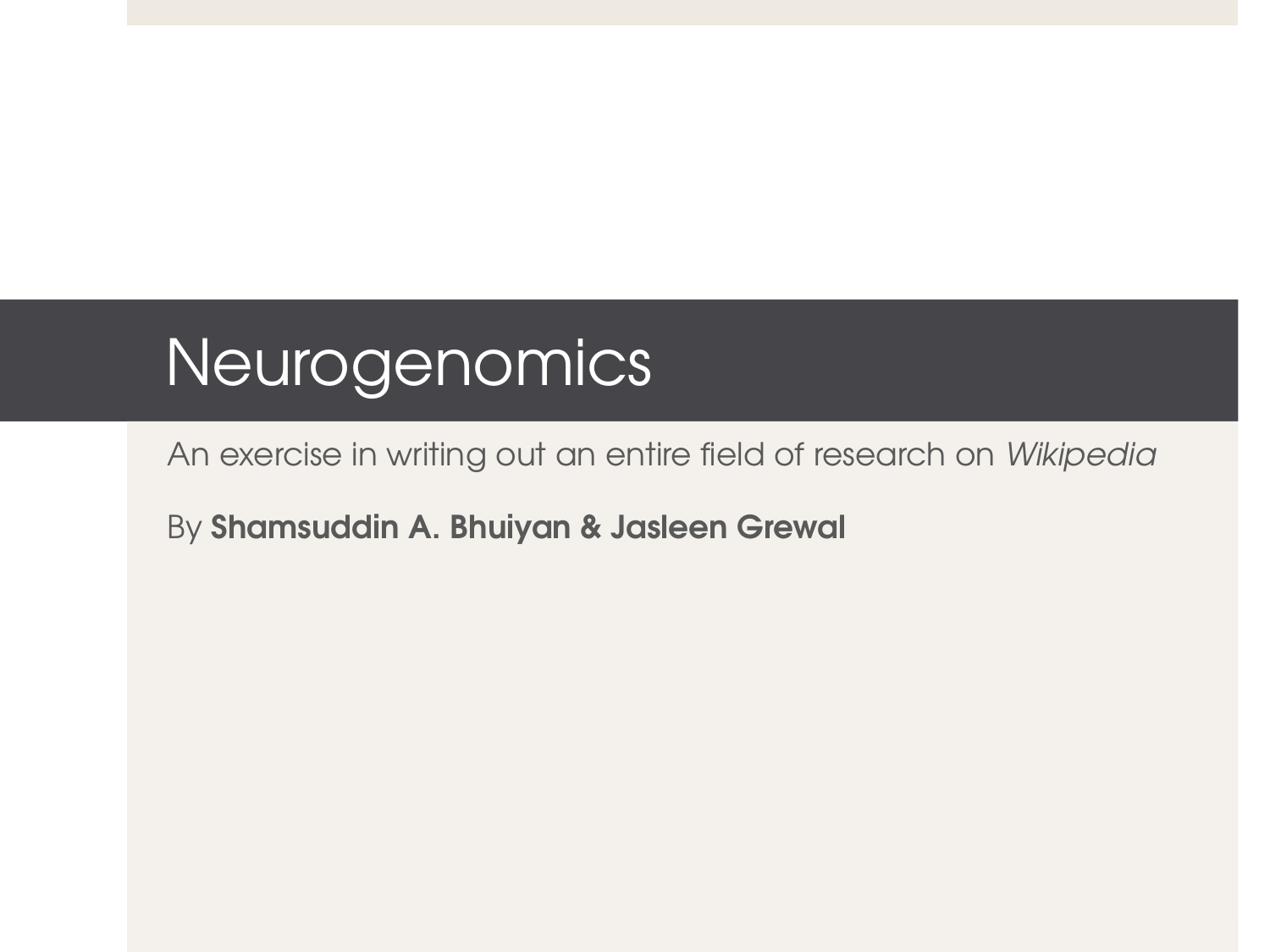

# Neurogenomics
An exercise in writing out an entire field of research on Wikipedia
By Shamsuddin A. Bhuiyan & Jasleen Grewal